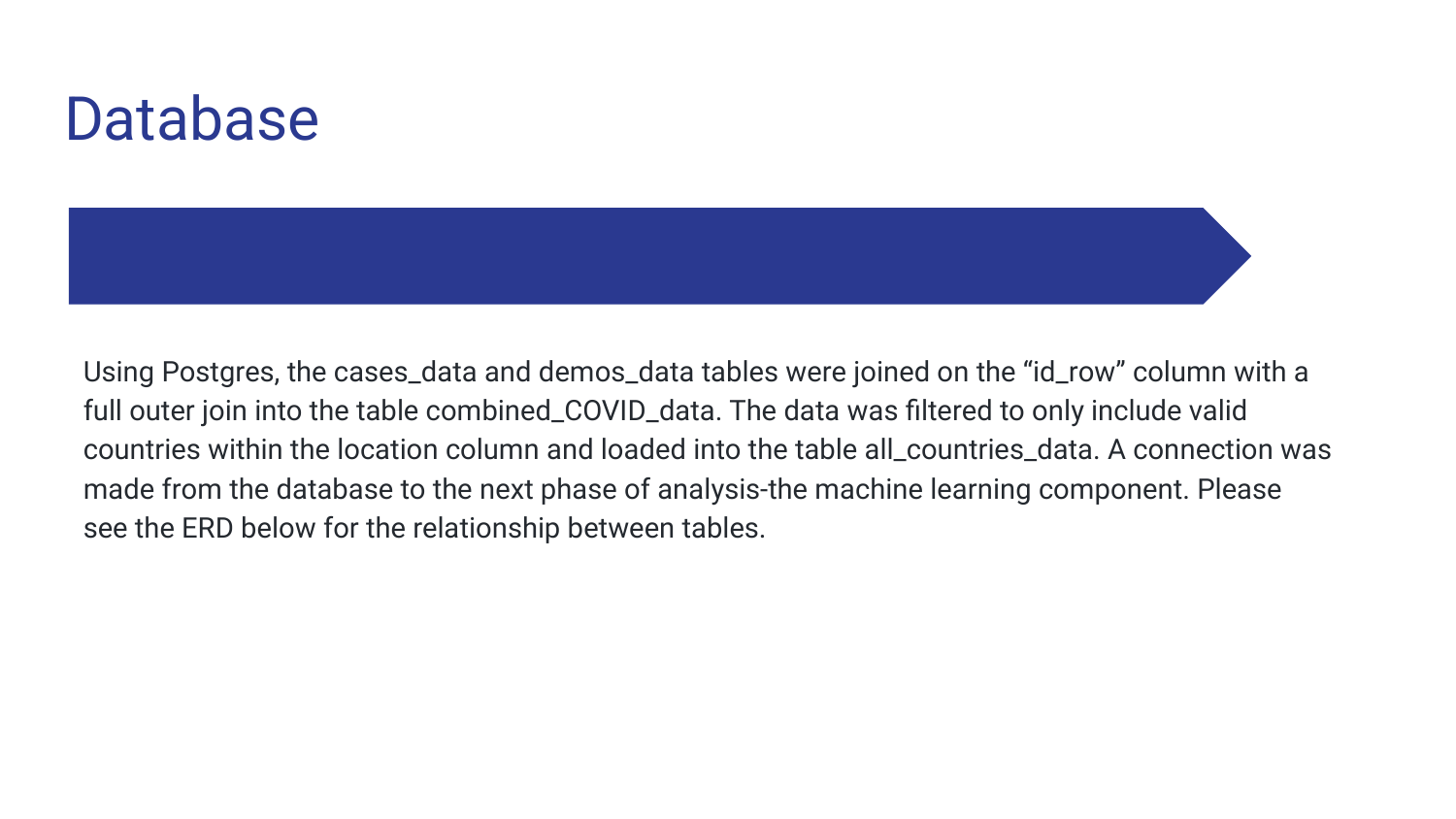

# Database

Using Postgres, the cases_data and demos_data tables were joined on the “id_row” column with a full outer join into the table combined_COVID_data. The data was filtered to only include valid countries within the location column and loaded into the table all_countries_data. A connection was made from the database to the next phase of analysis-the machine learning component. Please see the ERD below for the relationship between tables.